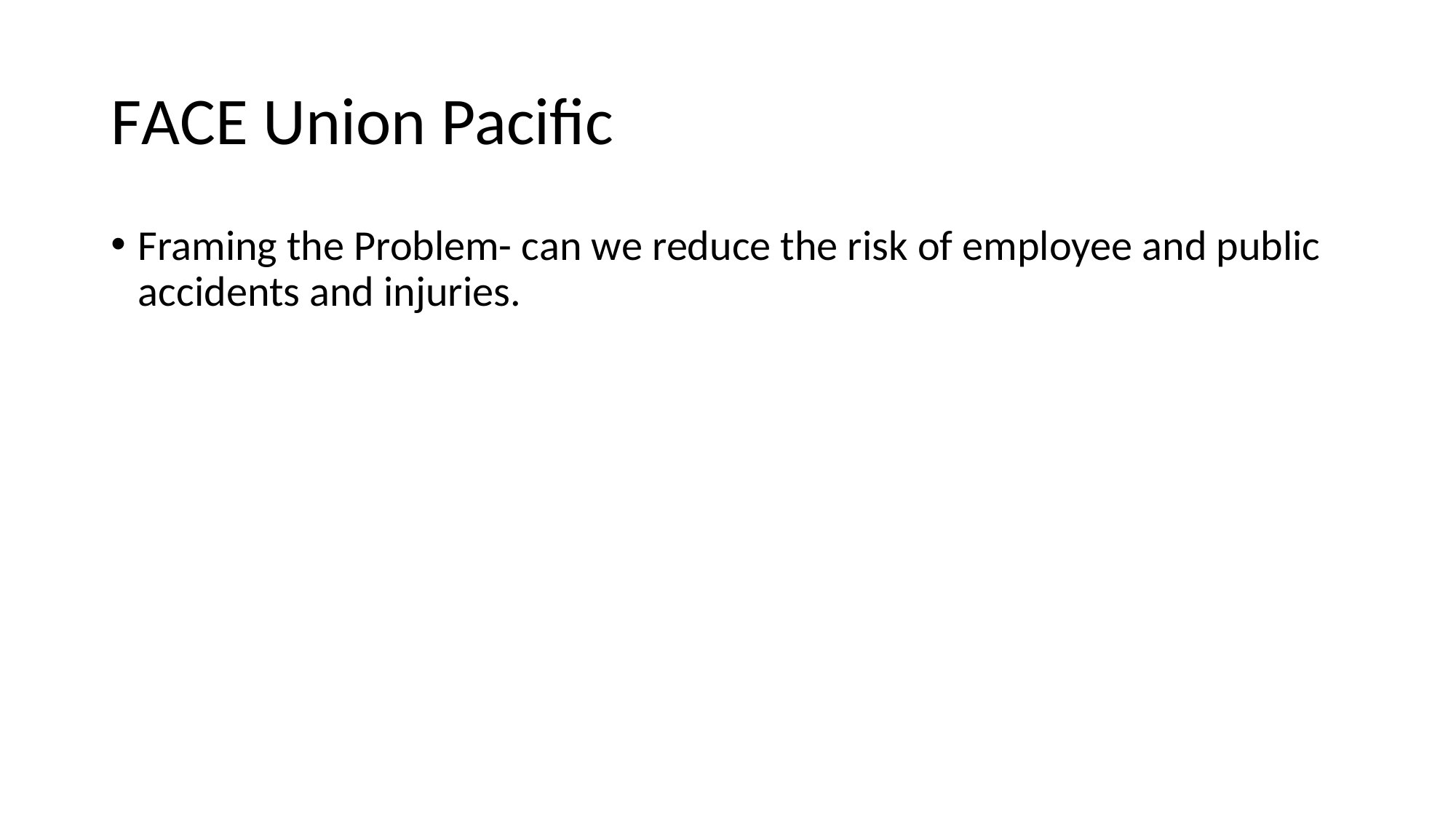

# FACE Union Pacific
Framing the Problem- can we reduce the risk of employee and public accidents and injuries.